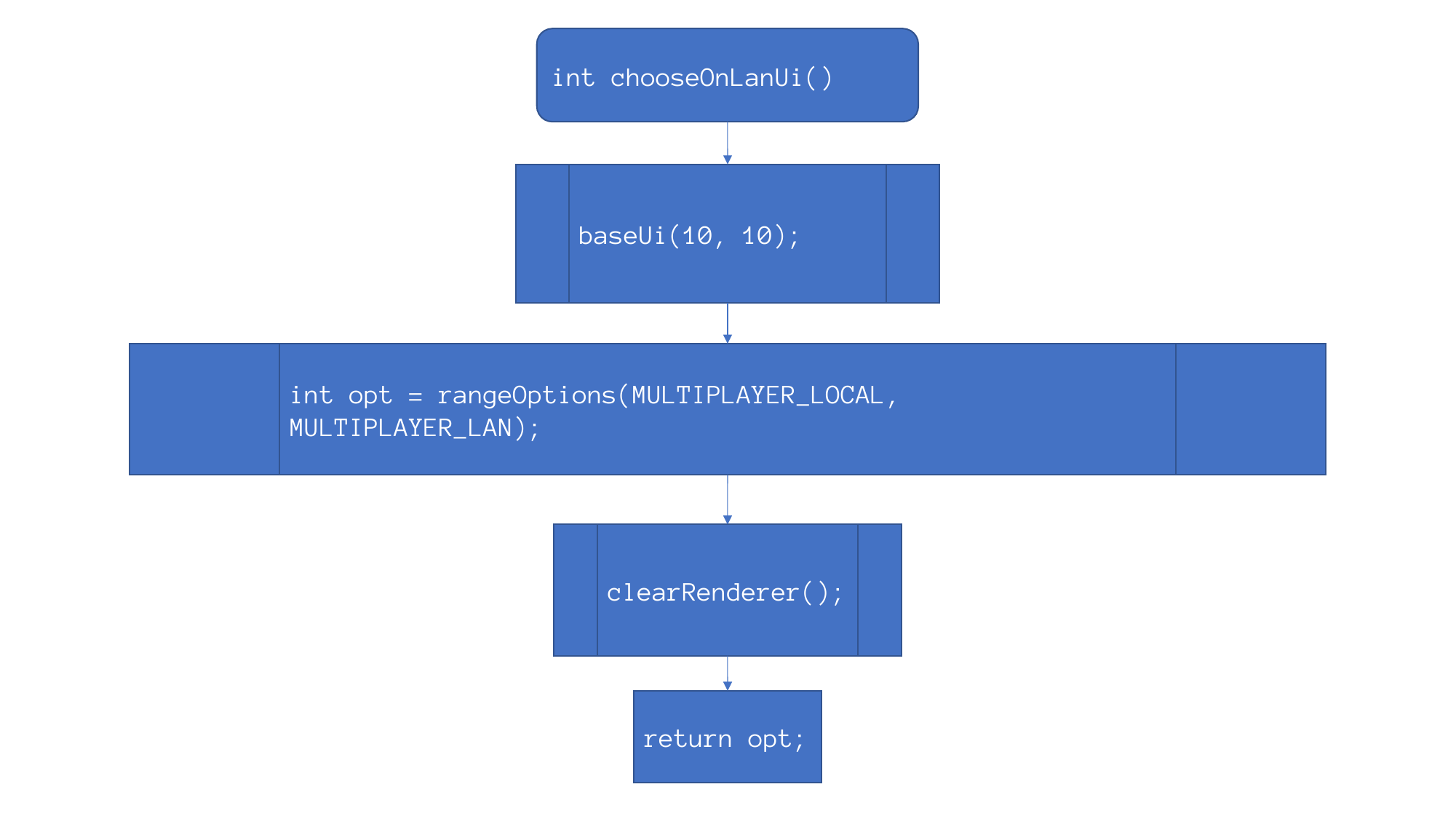

int chooseOnLanUi()
baseUi(10, 10);
int opt = rangeOptions(MULTIPLAYER_LOCAL, MULTIPLAYER_LAN);
clearRenderer();
return opt;